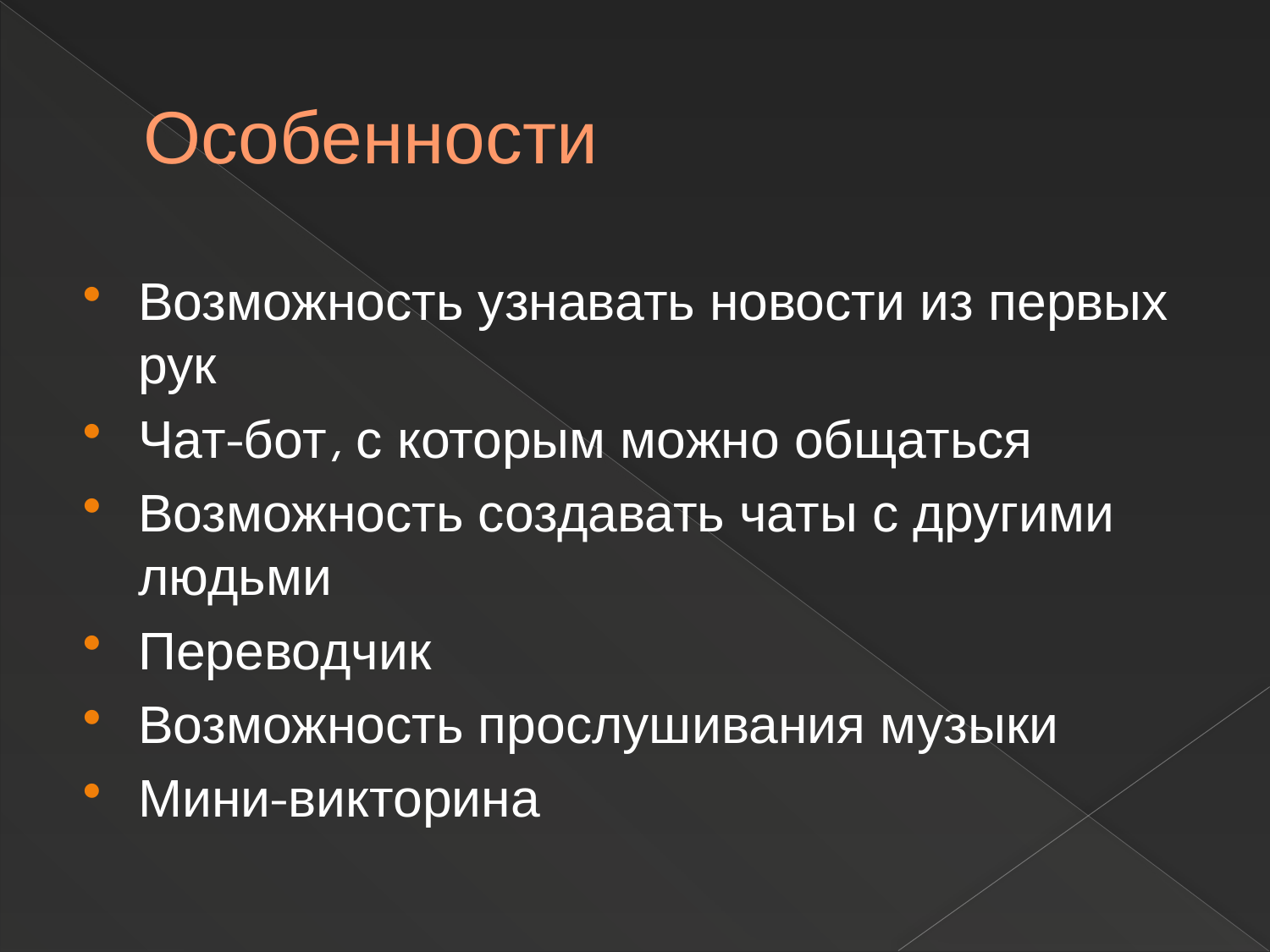

# Особенности
Возможность узнавать новости из первых рук
Чат-бот, с которым можно общаться
Возможность создавать чаты с другими людьми
Переводчик
Возможность прослушивания музыки
Мини-викторина